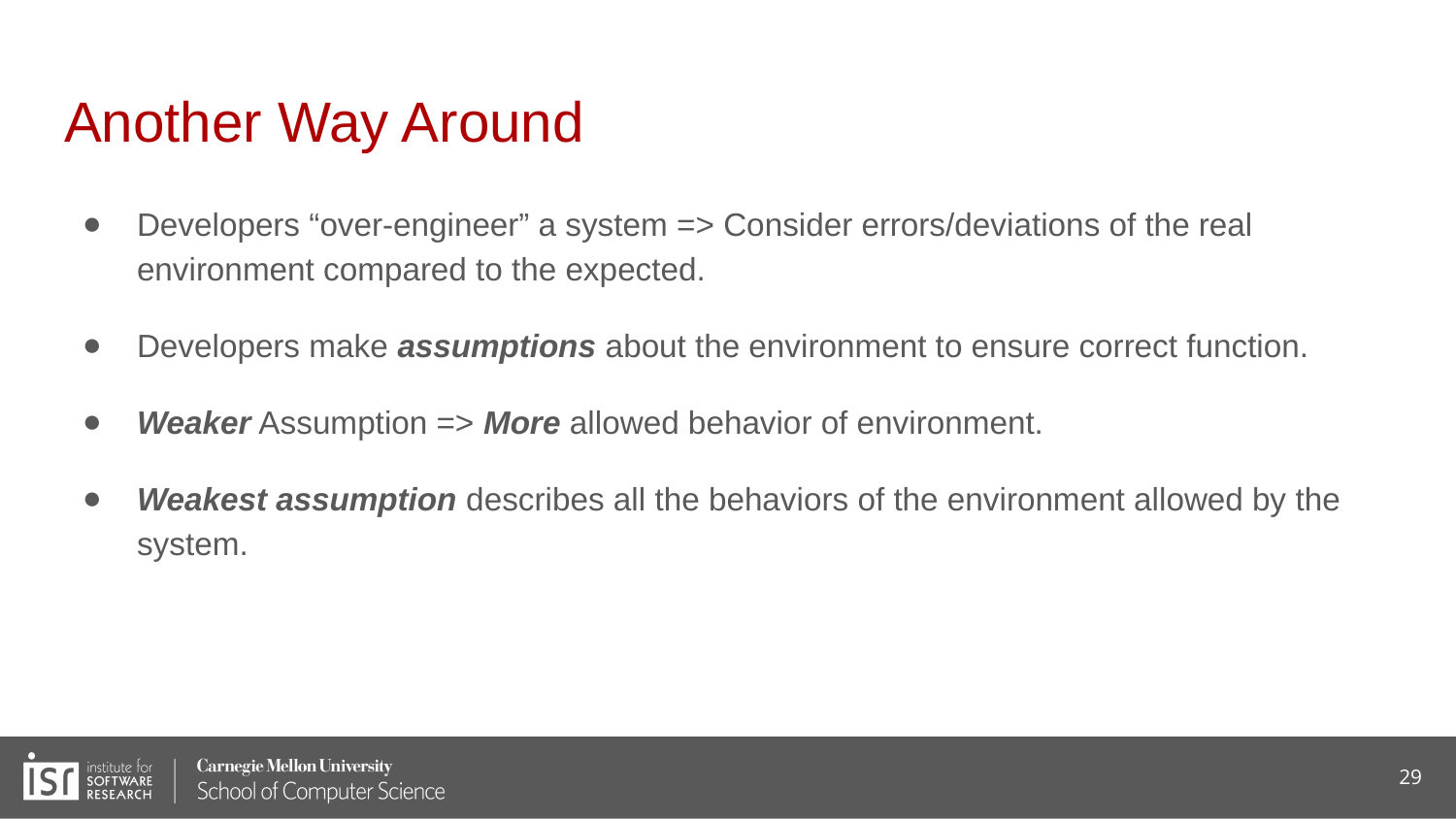

# Another Way Around
Developers “over-engineer” a system => Consider errors/deviations of the real environment compared to the expected.
Developers make assumptions about the environment to ensure correct function.
Weaker Assumption => More allowed behavior of environment.
Weakest assumption describes all the behaviors of the environment allowed by the system.

29